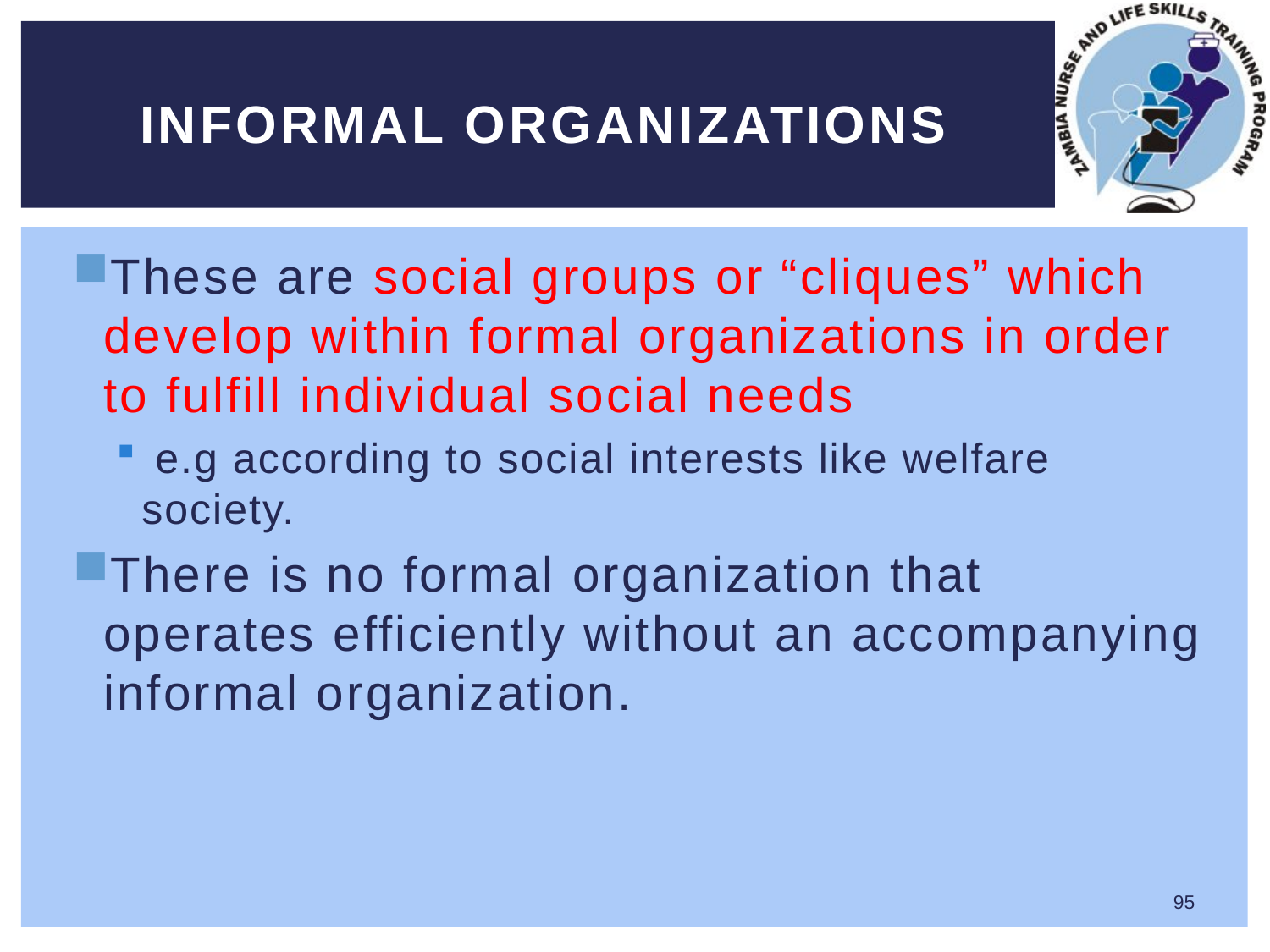

# Informal organizations
These are social groups or “cliques” which develop within formal organizations in order to fulfill individual social needs
 e.g according to social interests like welfare society.
There is no formal organization that operates efficiently without an accompanying informal organization.

95